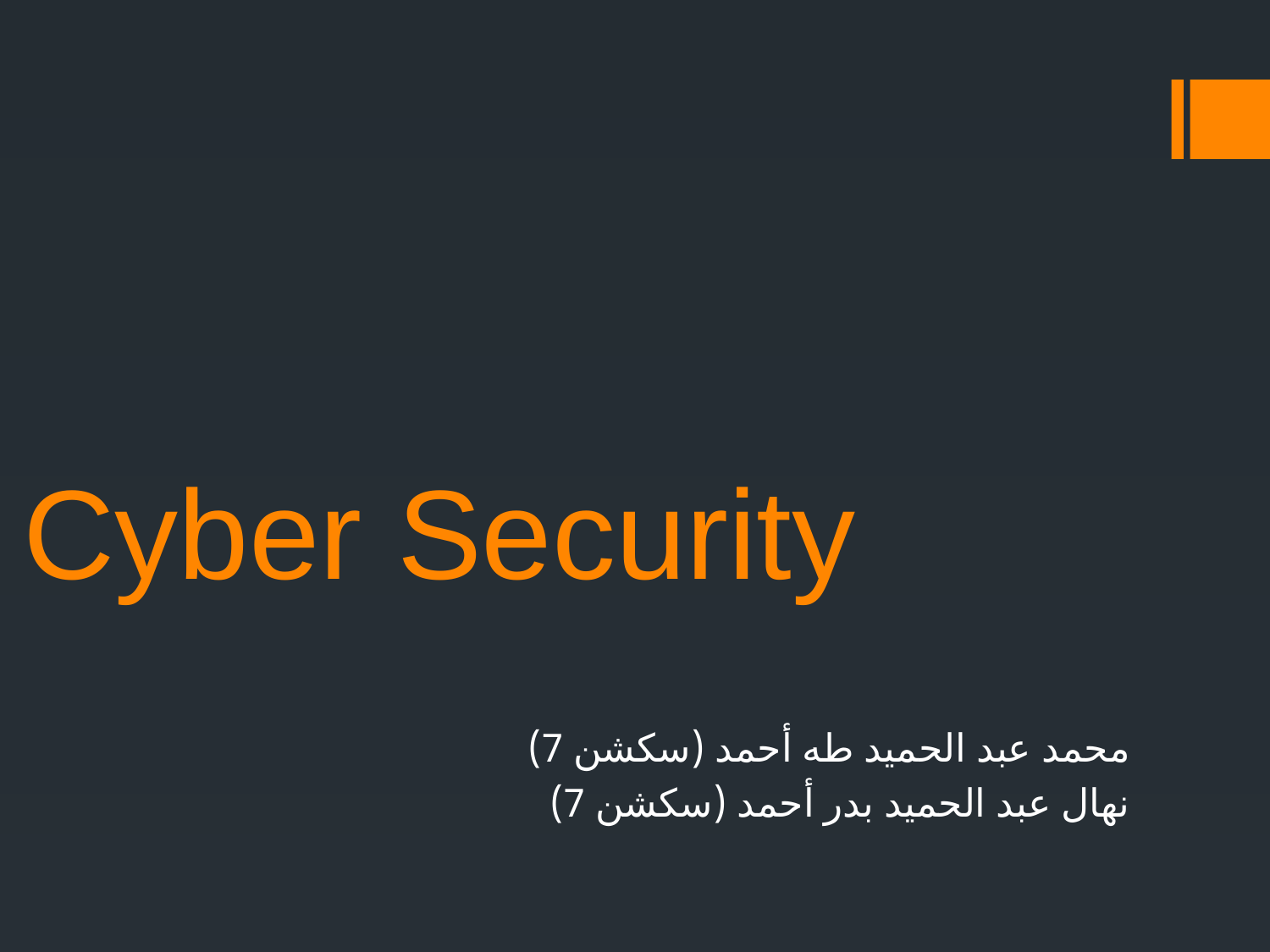

# Cyber Security
محمد عبد الحميد طه أحمد (سكشن 7)
نهال عبد الحميد بدر أحمد (سكشن 7)